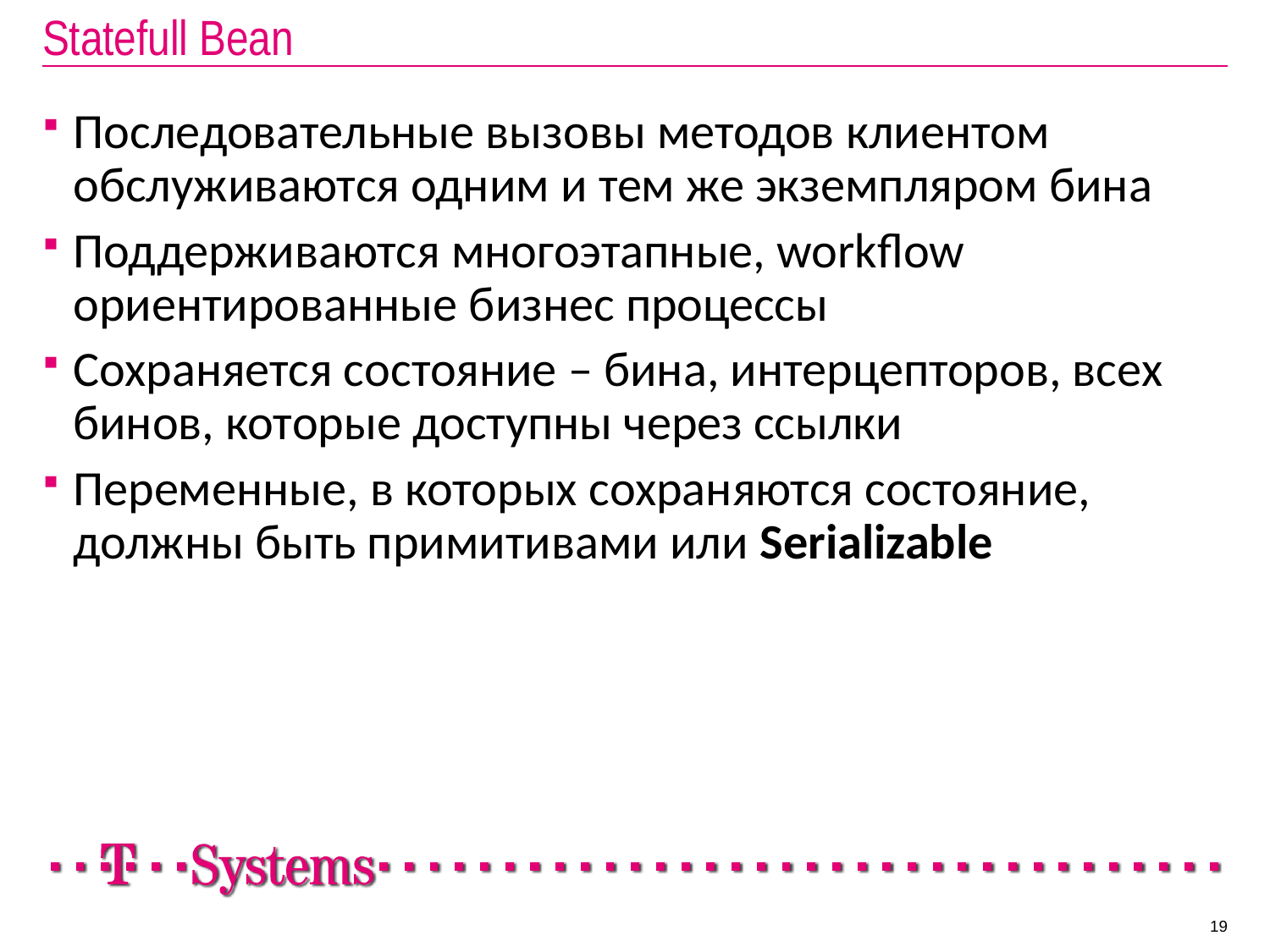

# Statefull Bean
Последовательные вызовы методов клиентом обслуживаются одним и тем же экземпляром бина
Поддерживаются многоэтапные, workflow ориентированные бизнес процессы
Сохраняется состояние – бина, интерцепторов, всех бинов, которые доступны через ссылки
Переменные, в которых сохраняются состояние, должны быть примитивами или Serializable

19